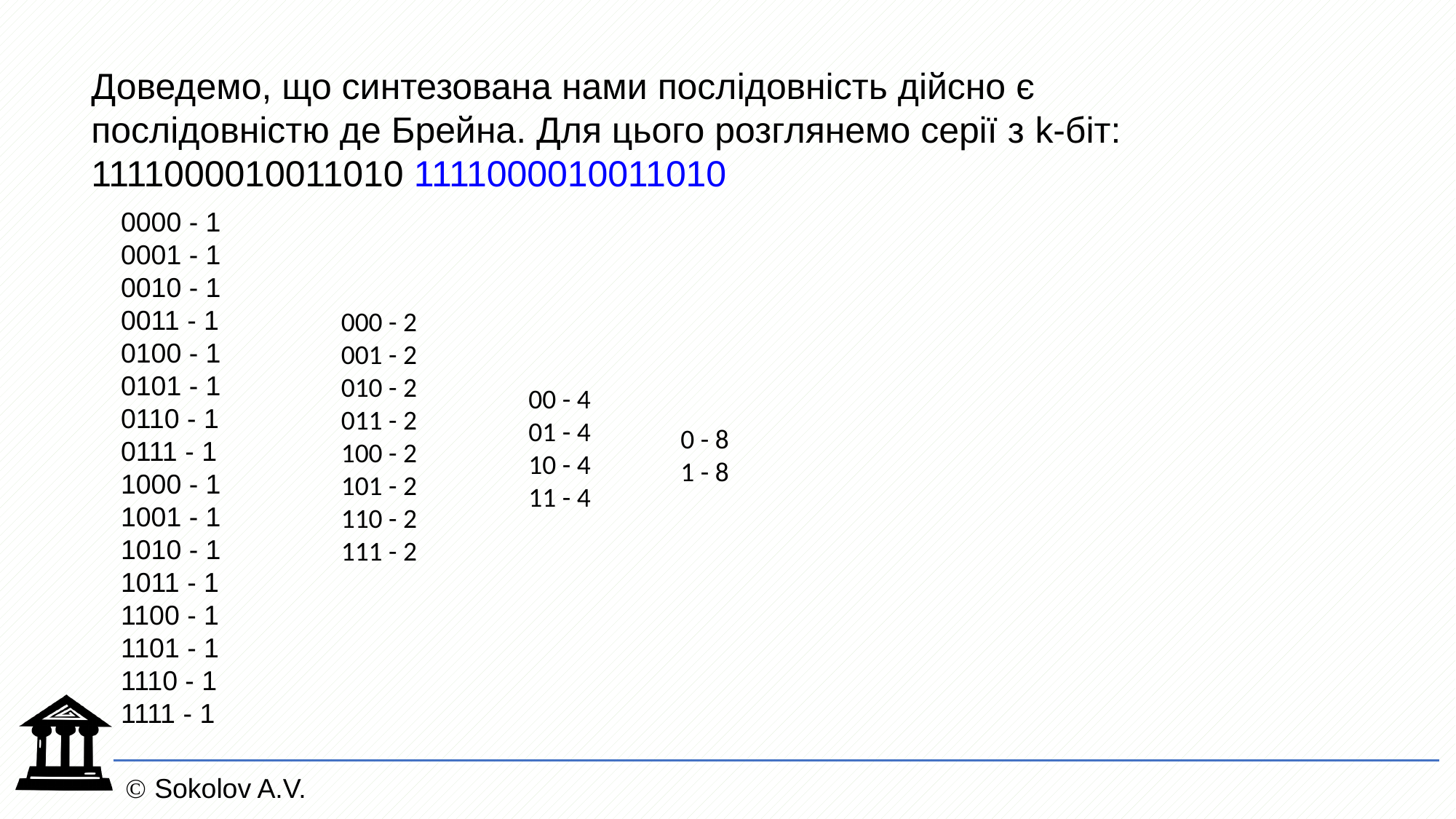

Доведемо, що синтезована нами послідовність дійсно є послідовністю де Брейна. Для цього розглянемо серії з k-біт:
1111000010011010 1111000010011010

0000 - 1
0001 - 1
0010 - 1
0011 - 1
0100 - 1
0101 - 1
0110 - 1
0111 - 1
1000 - 1
1001 - 1
1010 - 1
1011 - 1
1100 - 1
1101 - 1
1110 - 1
1111 - 1
000 - 2
001 - 2
010 - 2
011 - 2
100 - 2
101 - 2
110 - 2
111 - 2
00 - 4
01 - 4
10 - 4
11 - 4
0 - 8
1 - 8